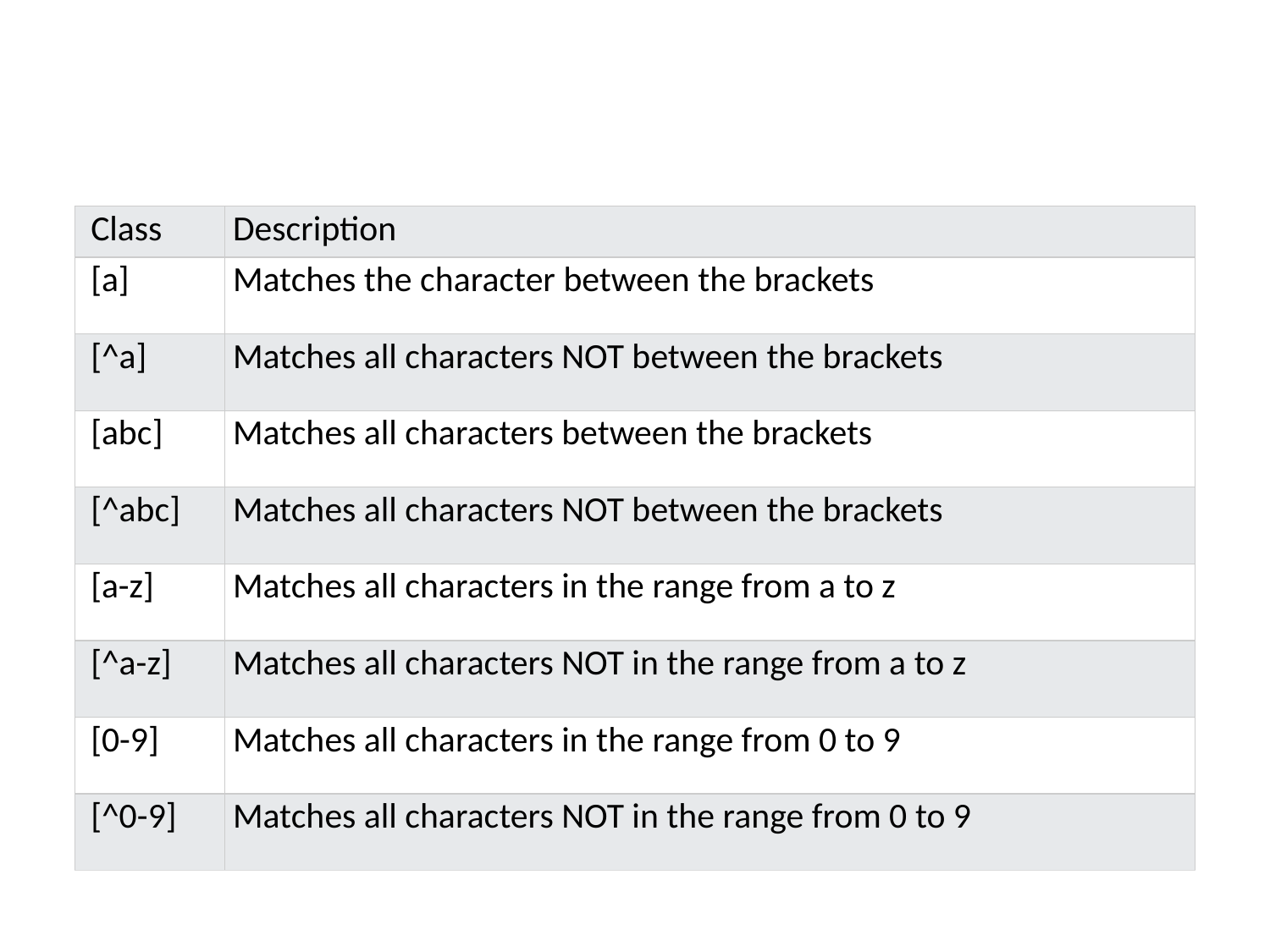

#
| Class | Description |
| --- | --- |
| [a] | Matches the character between the brackets |
| [^a] | Matches all characters NOT between the brackets |
| [abc] | Matches all characters between the brackets |
| [^abc] | Matches all characters NOT between the brackets |
| [a-z] | Matches all characters in the range from a to z |
| [^a-z] | Matches all characters NOT in the range from a to z |
| [0-9] | Matches all characters in the range from 0 to 9 |
| [^0-9] | Matches all characters NOT in the range from 0 to 9 |